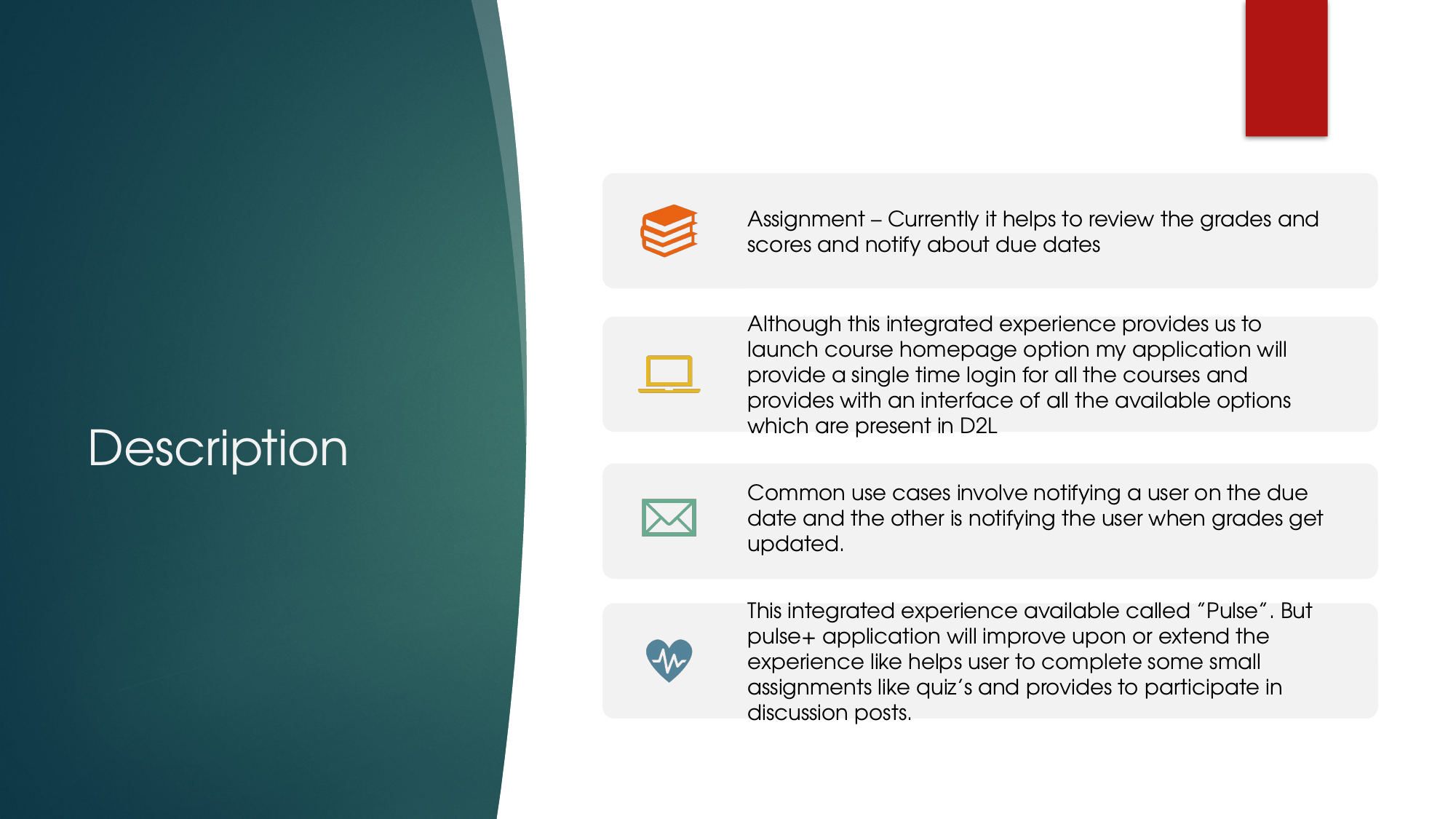

# Description
Assignment – Currently it helps to review the grades and scores and notify about due dates
Although this integrated experience provides us to launch course homepage option my application will provide a single time login for all the courses and provides with an interface of all the available options which are present in D2L
Common use cases involve notifying a user on the due date and the other is notifying the user when grades get updated.
This integrated experience available called ”Pulse”. But pulse+ application will improve upon or extend the experience like helps user to complete some small assignments like quiz’s and provides to participate in discussion posts.